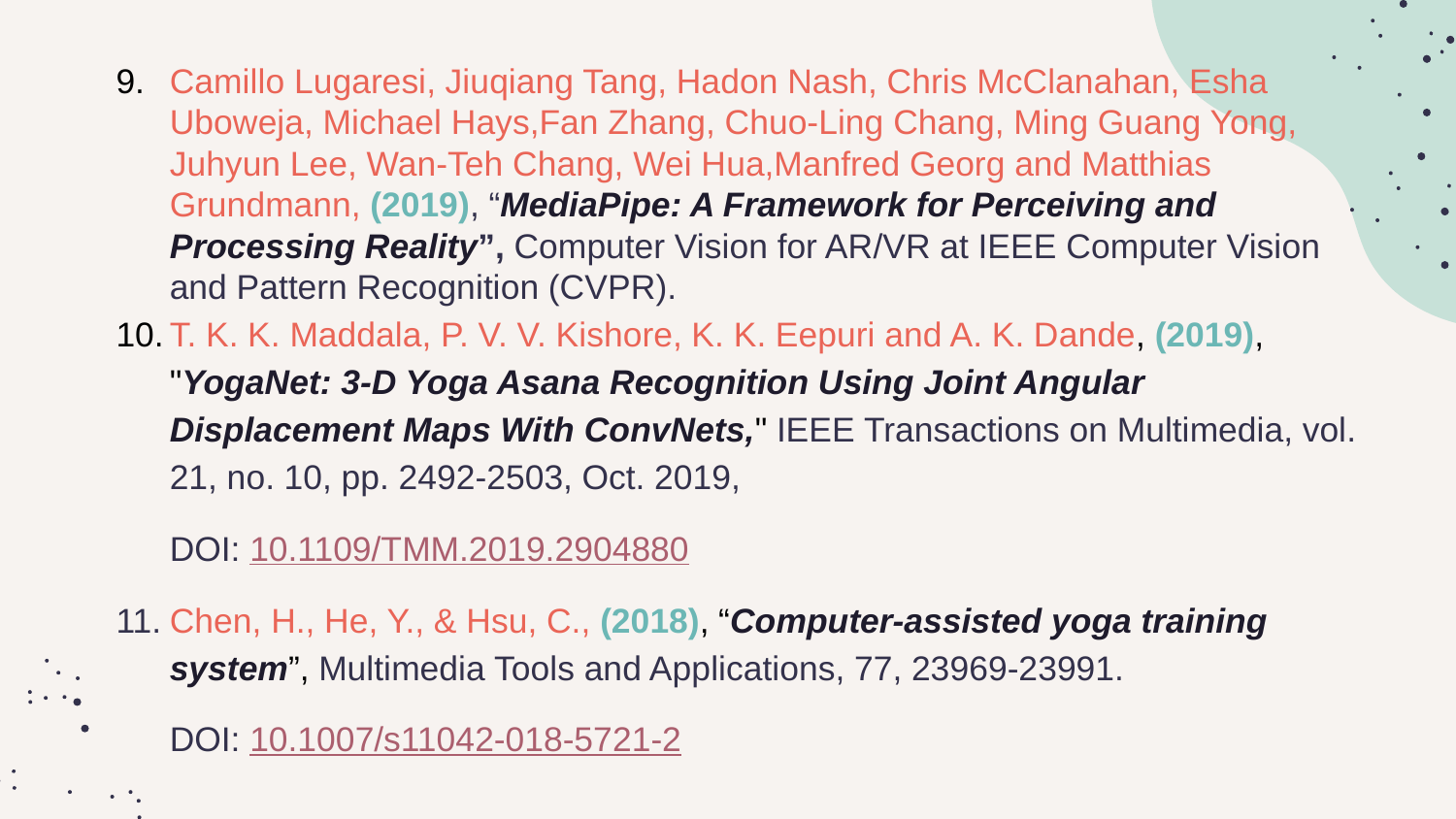

Camillo Lugaresi, Jiuqiang Tang, Hadon Nash, Chris McClanahan, Esha Uboweja, Michael Hays,Fan Zhang, Chuo-Ling Chang, Ming Guang Yong, Juhyun Lee, Wan-Teh Chang, Wei Hua,Manfred Georg and Matthias Grundmann, (2019), “MediaPipe: A Framework for Perceiving and Processing Reality”, Computer Vision for AR/VR at IEEE Computer Vision and Pattern Recognition (CVPR).
T. K. K. Maddala, P. V. V. Kishore, K. K. Eepuri and A. K. Dande, (2019), "YogaNet: 3-D Yoga Asana Recognition Using Joint Angular Displacement Maps With ConvNets," IEEE Transactions on Multimedia, vol. 21, no. 10, pp. 2492-2503, Oct. 2019,
DOI: 10.1109/TMM.2019.2904880
Chen, H., He, Y., & Hsu, C., (2018), “Computer-assisted yoga training system”, Multimedia Tools and Applications, 77, 23969-23991.
DOI: 10.1007/s11042-018-5721-2